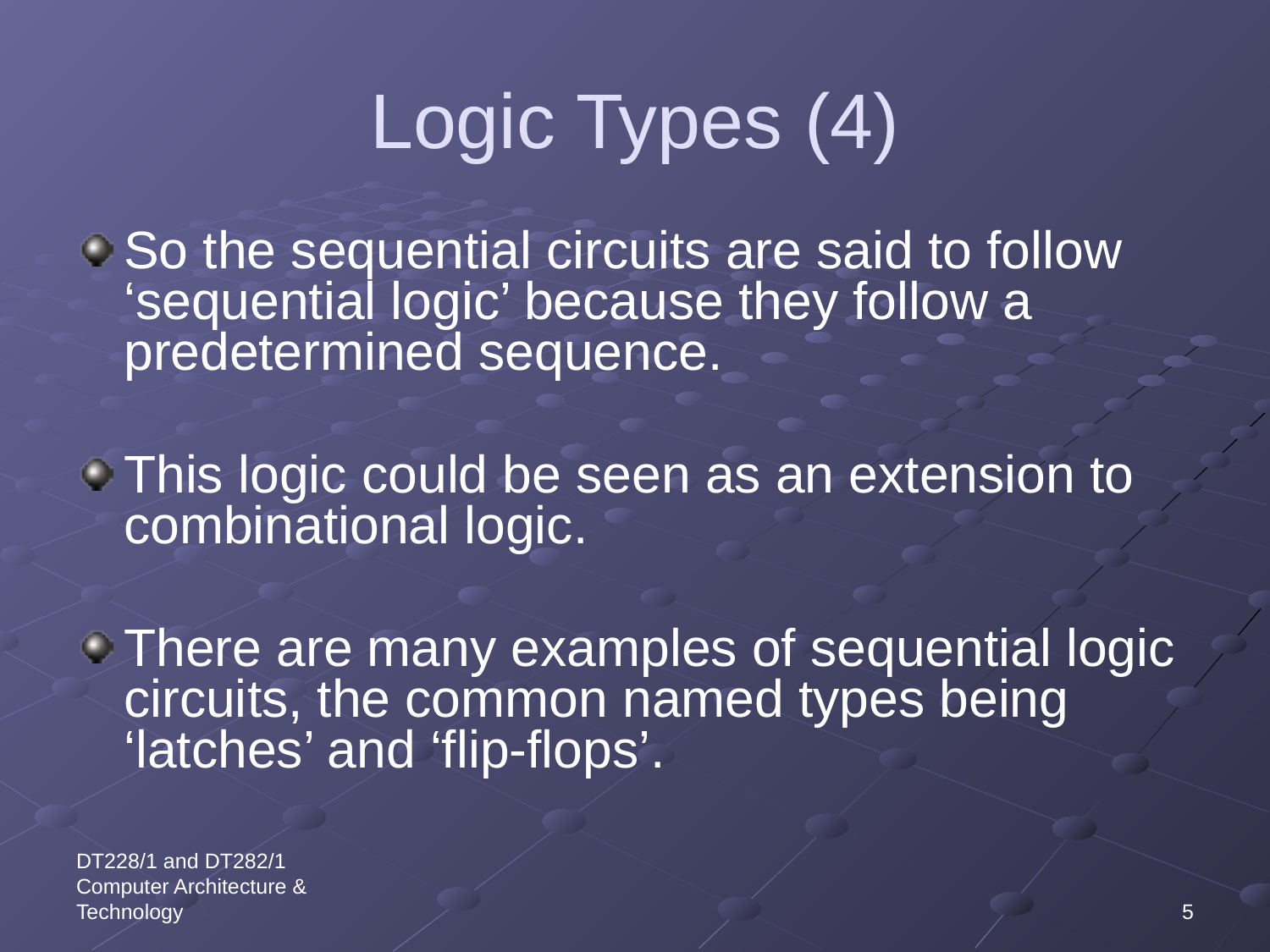

# Logic Types (4)
So the sequential circuits are said to follow ‘sequential logic’ because they follow a predetermined sequence.

This logic could be seen as an extension to combinational logic.

There are many examples of sequential logic circuits, the common named types being ‘latches’ and ‘flip-flops’.
DT228/1 and DT282/1 Computer Architecture & Technology
5